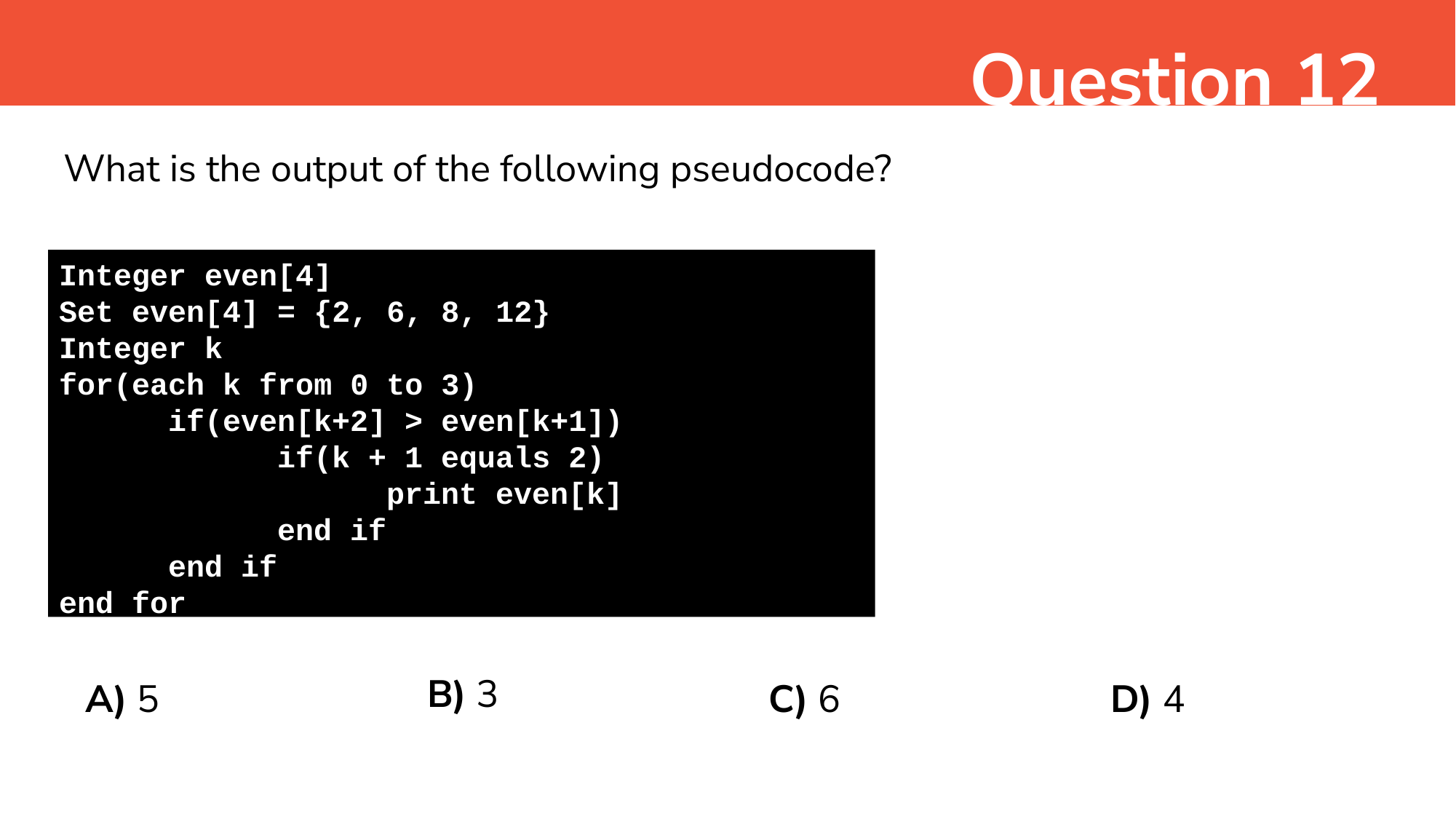

Question 12
What is the output of the following pseudocode?
Integer even[4]
Set even[4] = {2, 6, 8, 12}
Integer k
for(each k from 0 to 3)
	if(even[k+2] > even[k+1])
		if(k + 1 equals 2)
			print even[k]
		end if
	end if
end for
B) 3
A) 5
C) 6
D) 4